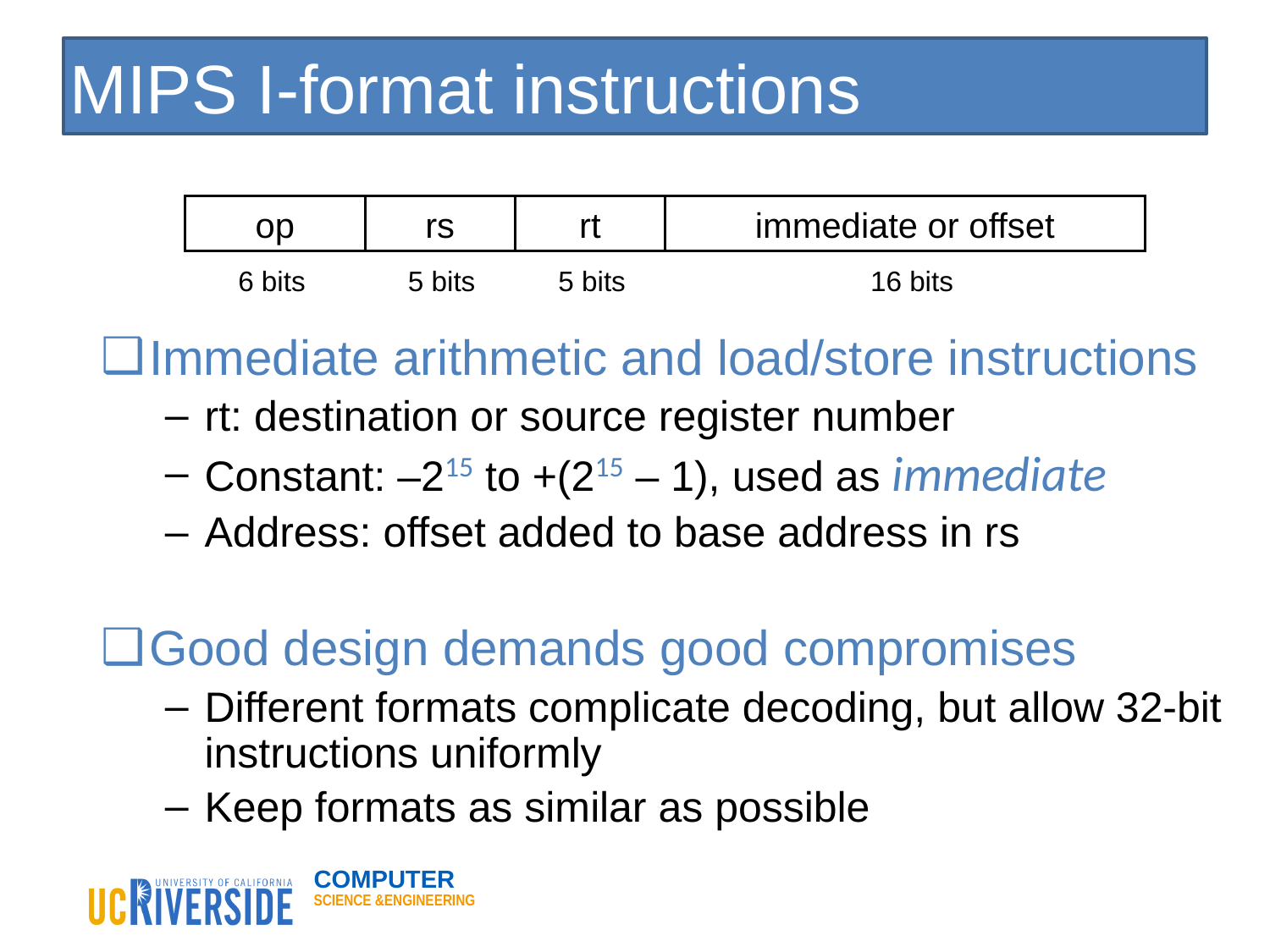

# MIPS I-format instructions
op
rs
rt
immediate or offset
6 bits
5 bits
5 bits
16 bits
Immediate arithmetic and load/store instructions
rt: destination or source register number
Constant: –215 to +(215 – 1), used as immediate
Address: offset added to base address in rs

Good design demands good compromises
Different formats complicate decoding, but allow 32-bit instructions uniformly
Keep formats as similar as possible